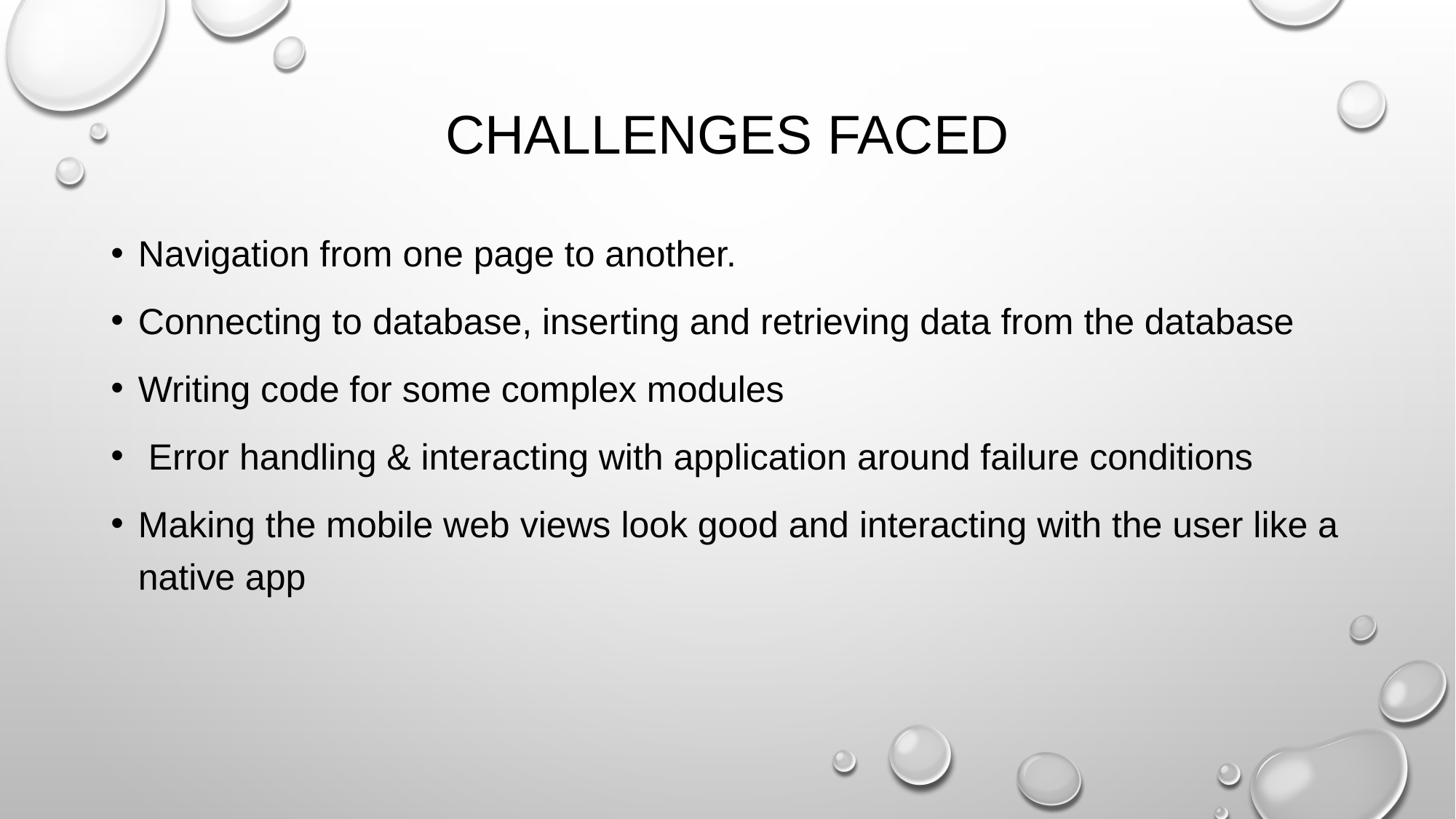

# Challenges Faced
Navigation from one page to another.
Connecting to database, inserting and retrieving data from the database
Writing code for some complex modules
 Error handling & interacting with application around failure conditions
Making the mobile web views look good and interacting with the user like a native app